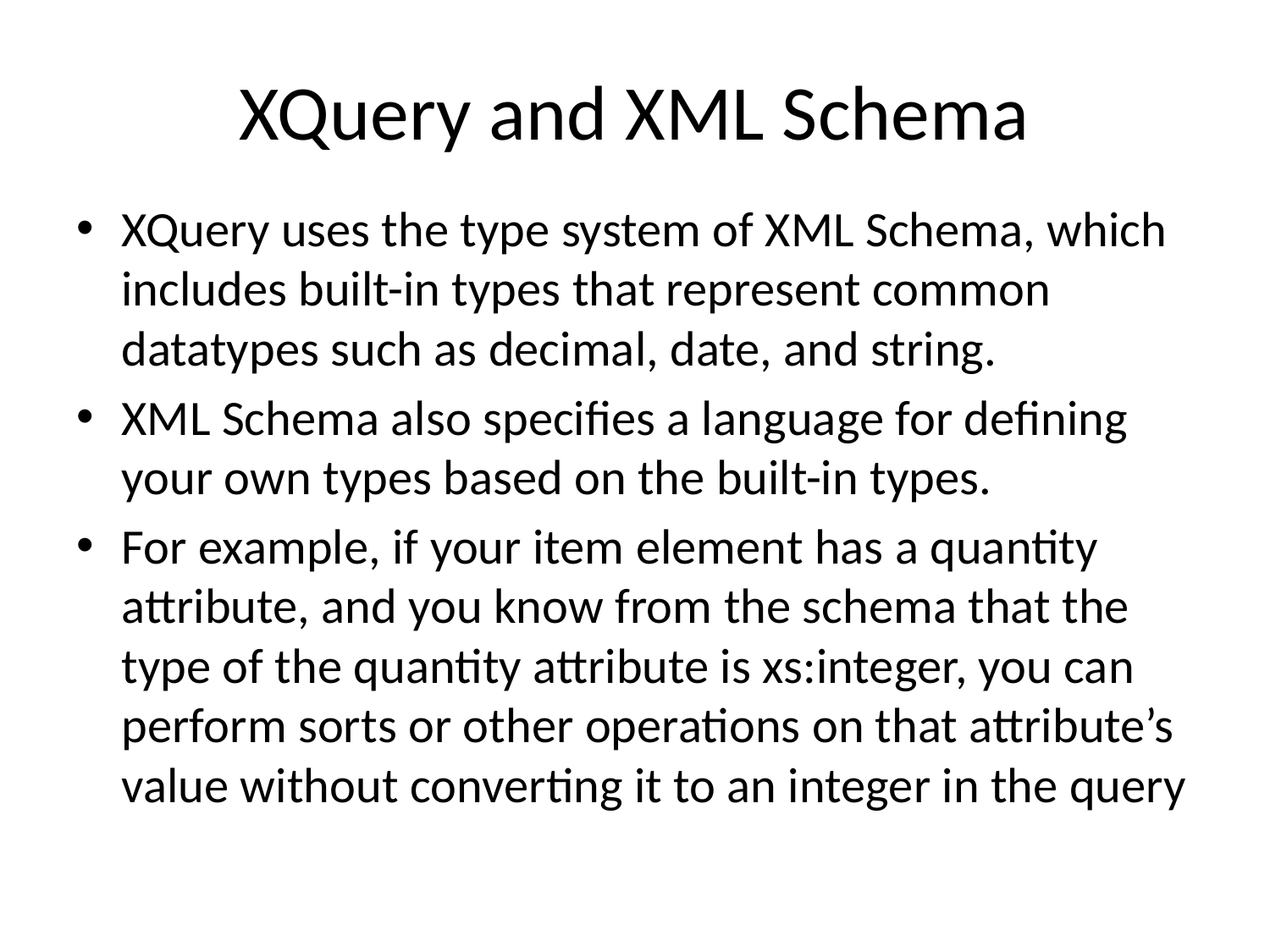

# XQuery and XML Schema
XQuery uses the type system of XML Schema, which includes built-in types that represent common datatypes such as decimal, date, and string.
XML Schema also specifies a language for defining your own types based on the built-in types.
For example, if your item element has a quantity attribute, and you know from the schema that the type of the quantity attribute is xs:integer, you can perform sorts or other operations on that attribute’s value without converting it to an integer in the query